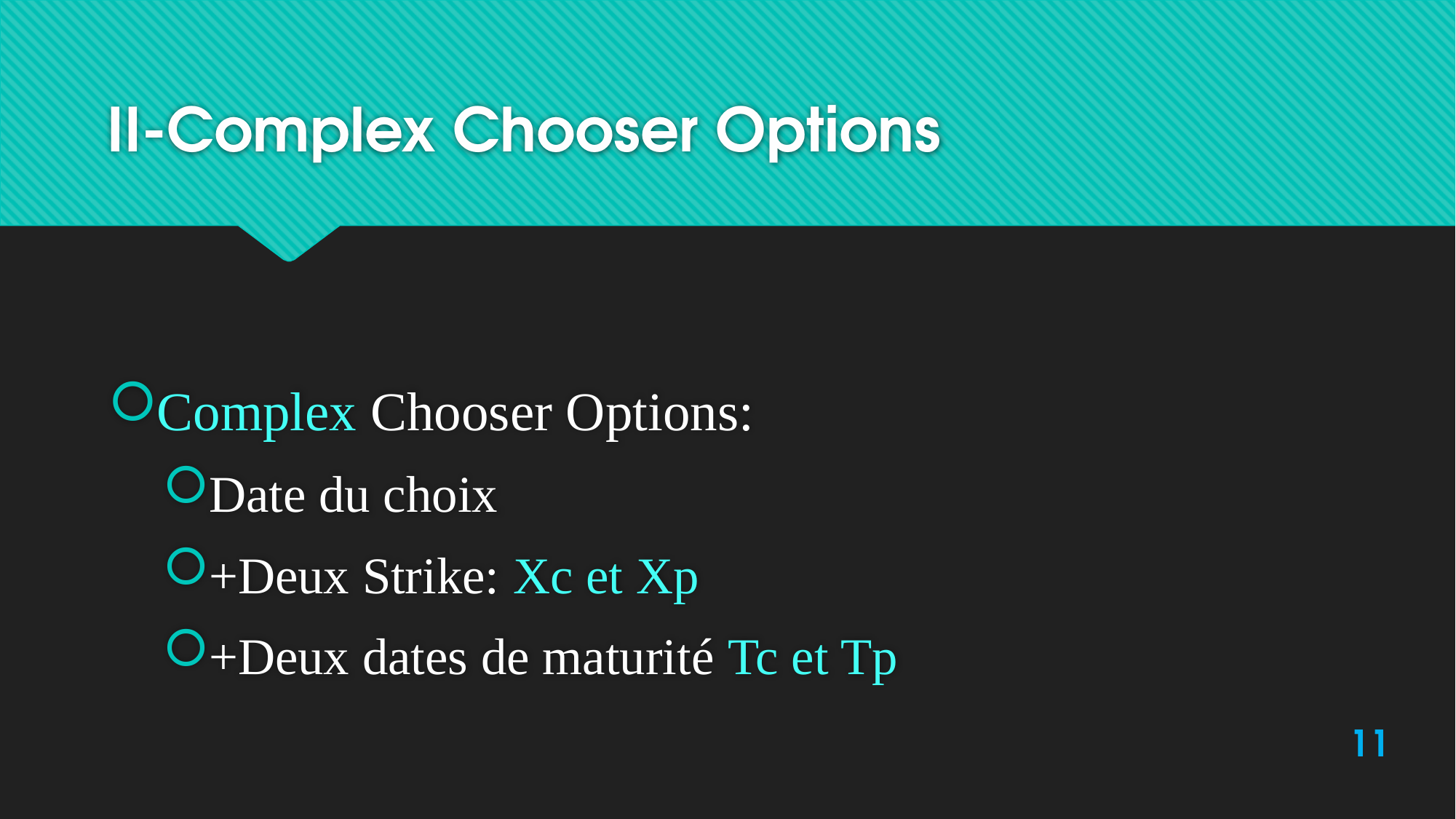

# II-Complex Chooser Options
Complex Chooser Options:
Date du choix
+Deux Strike: Xc et Xp
+Deux dates de maturité Tc et Tp
11